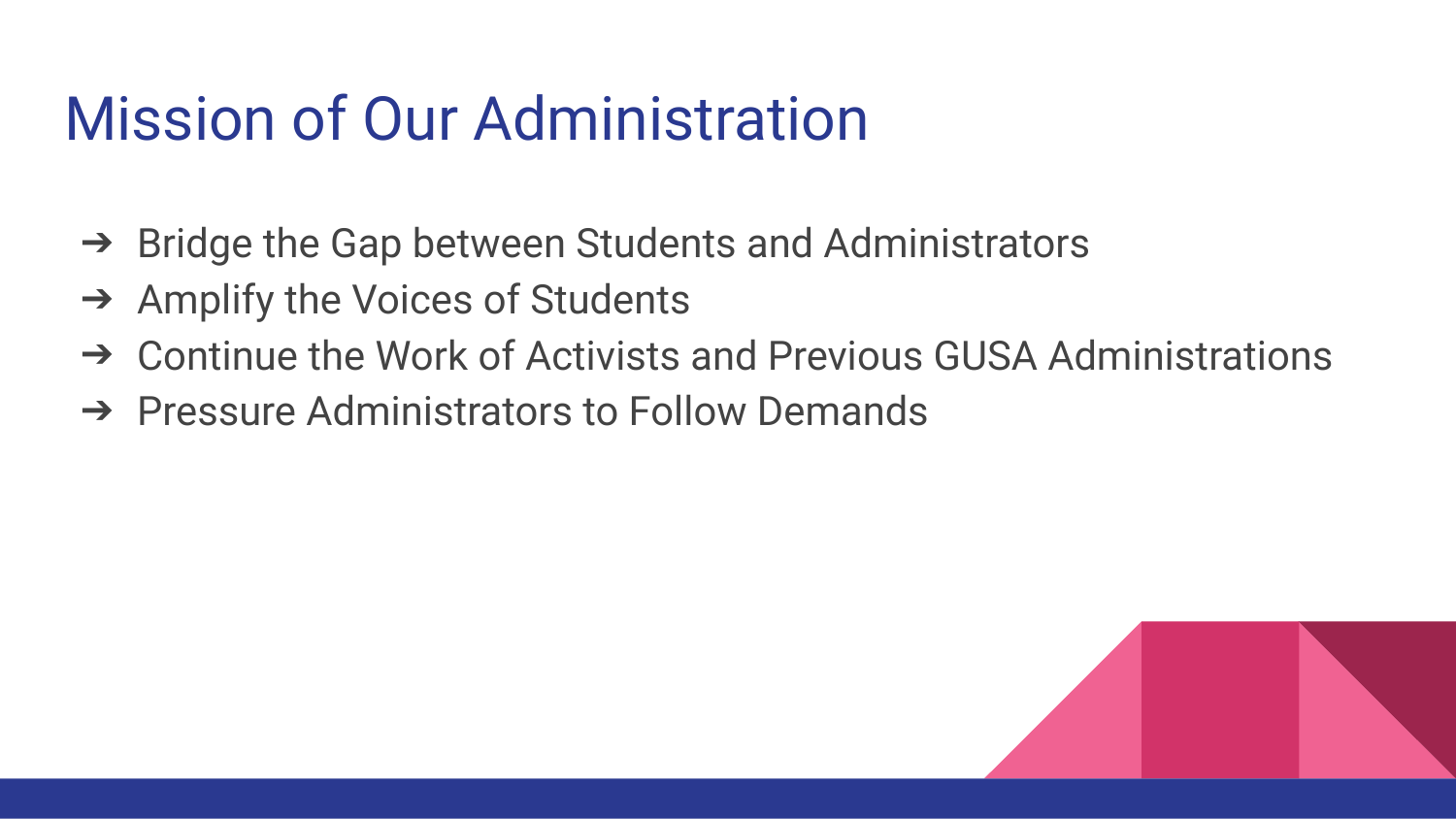

# Mission of Our Administration
Bridge the Gap between Students and Administrators
Amplify the Voices of Students
Continue the Work of Activists and Previous GUSA Administrations
Pressure Administrators to Follow Demands